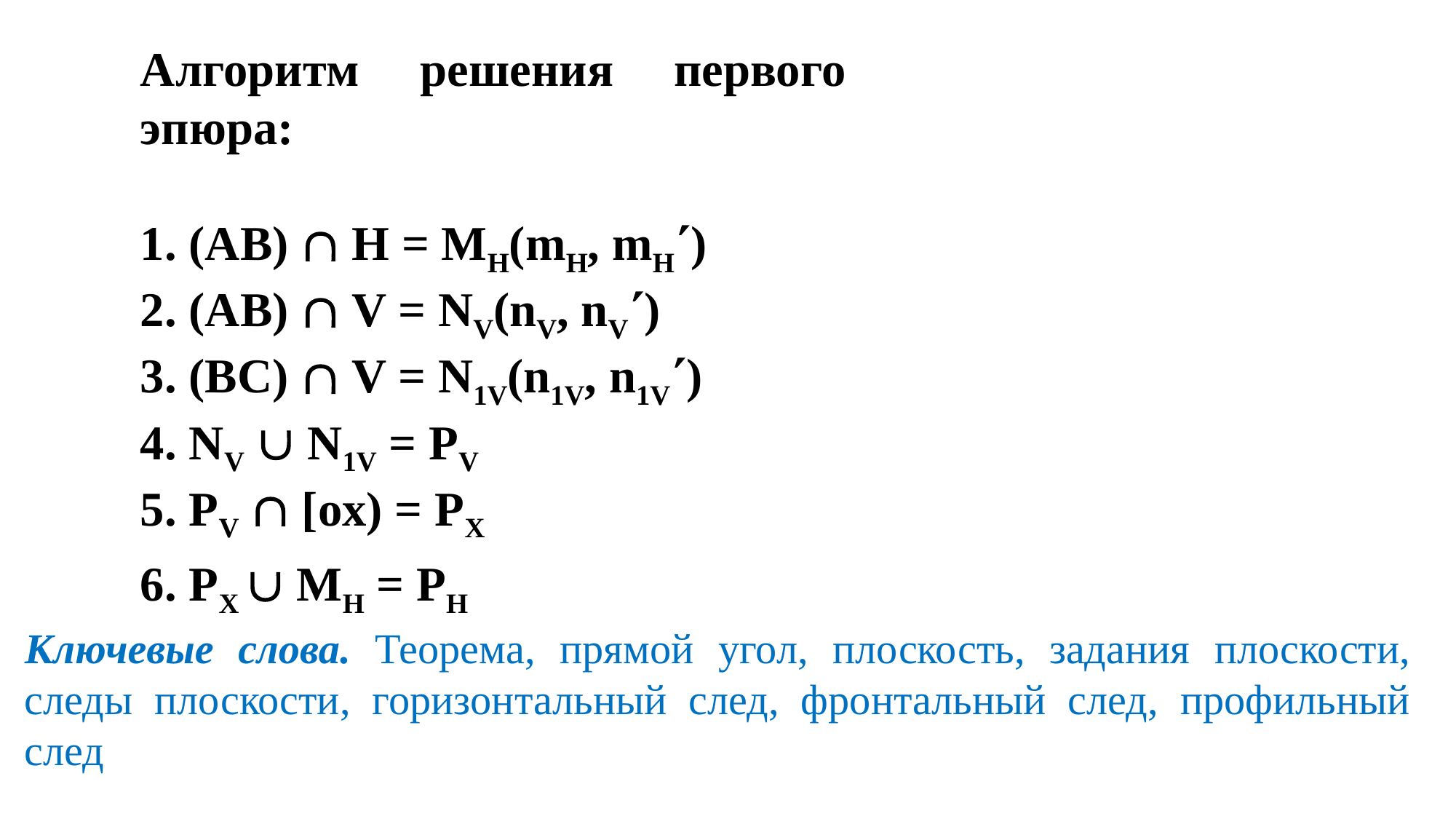

Алгоритм решения первого эпюра:

1. (AB) ∩ H = MH(mH, mH′)
2. (AB) ∩ V = NV(nV, nV′)
3. (BC) ∩ V = N1V(n1V, n1V′)
4. NV ∪ N1V = PV
5. PV ∩ [ox) = PX
6. PX ∪ MH = PH

Ключевые слова. Теорема, прямой угол, плоскость, задания плоскости, следы плоскости, горизонтальный след, фронтальный след, профильный след